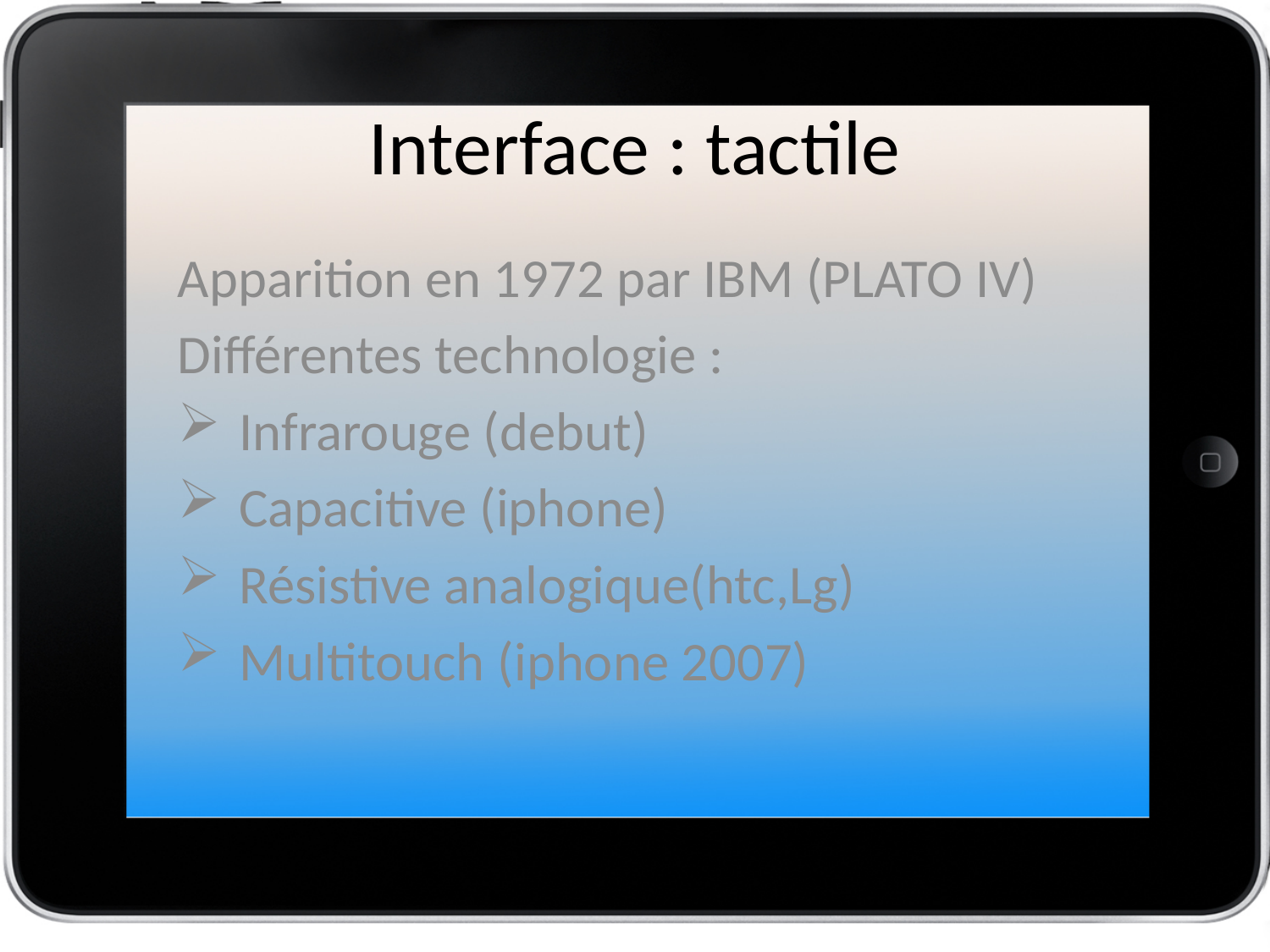

# Interface : tactile
Apparition en 1972 par IBM (PLATO IV)
Différentes technologie :
Infrarouge (debut)
Capacitive (iphone)
Résistive analogique(htc,Lg)
Multitouch (iphone 2007)